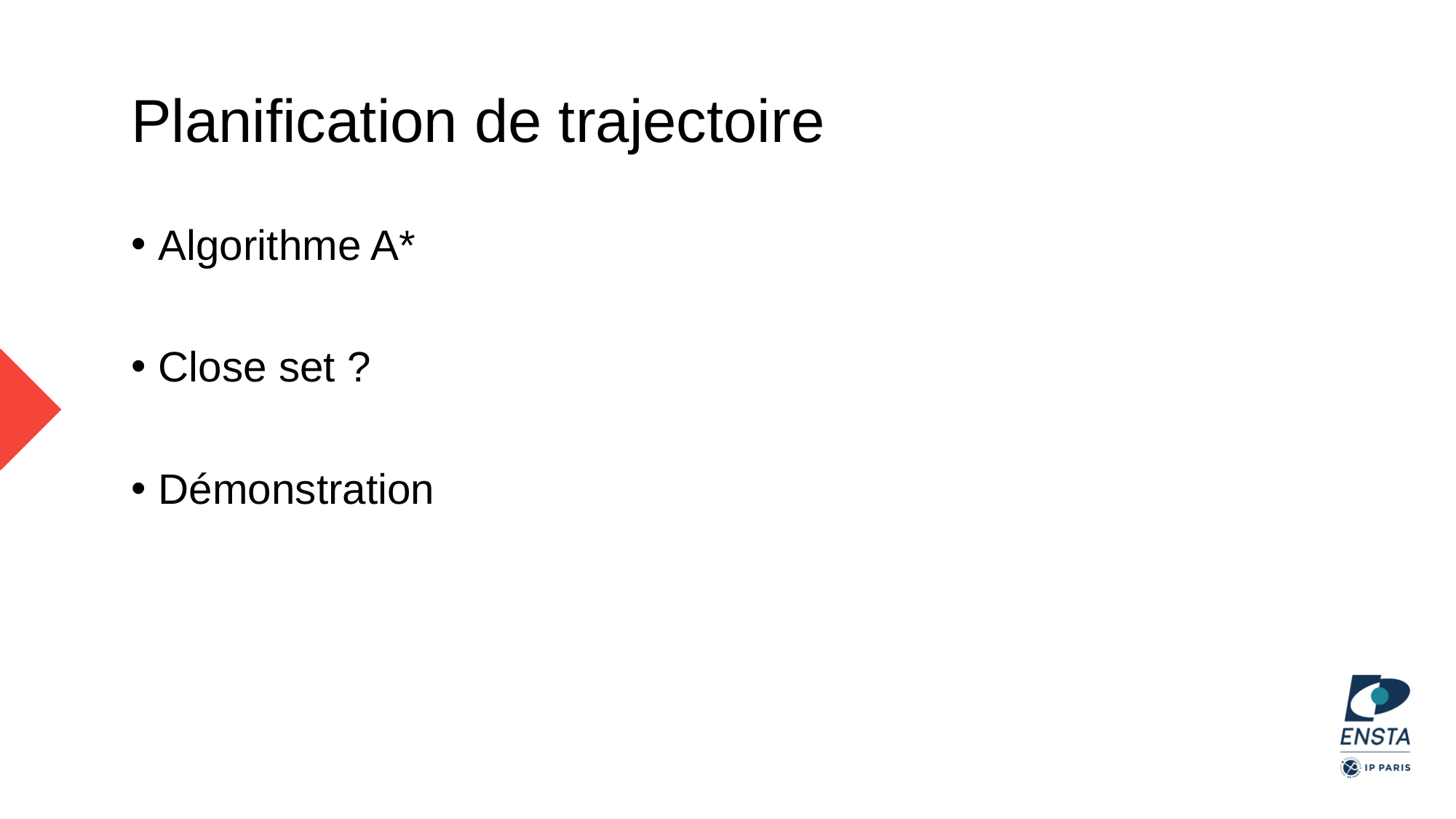

# Planification de trajectoire
Algorithme A*

Close set ?

Démonstration